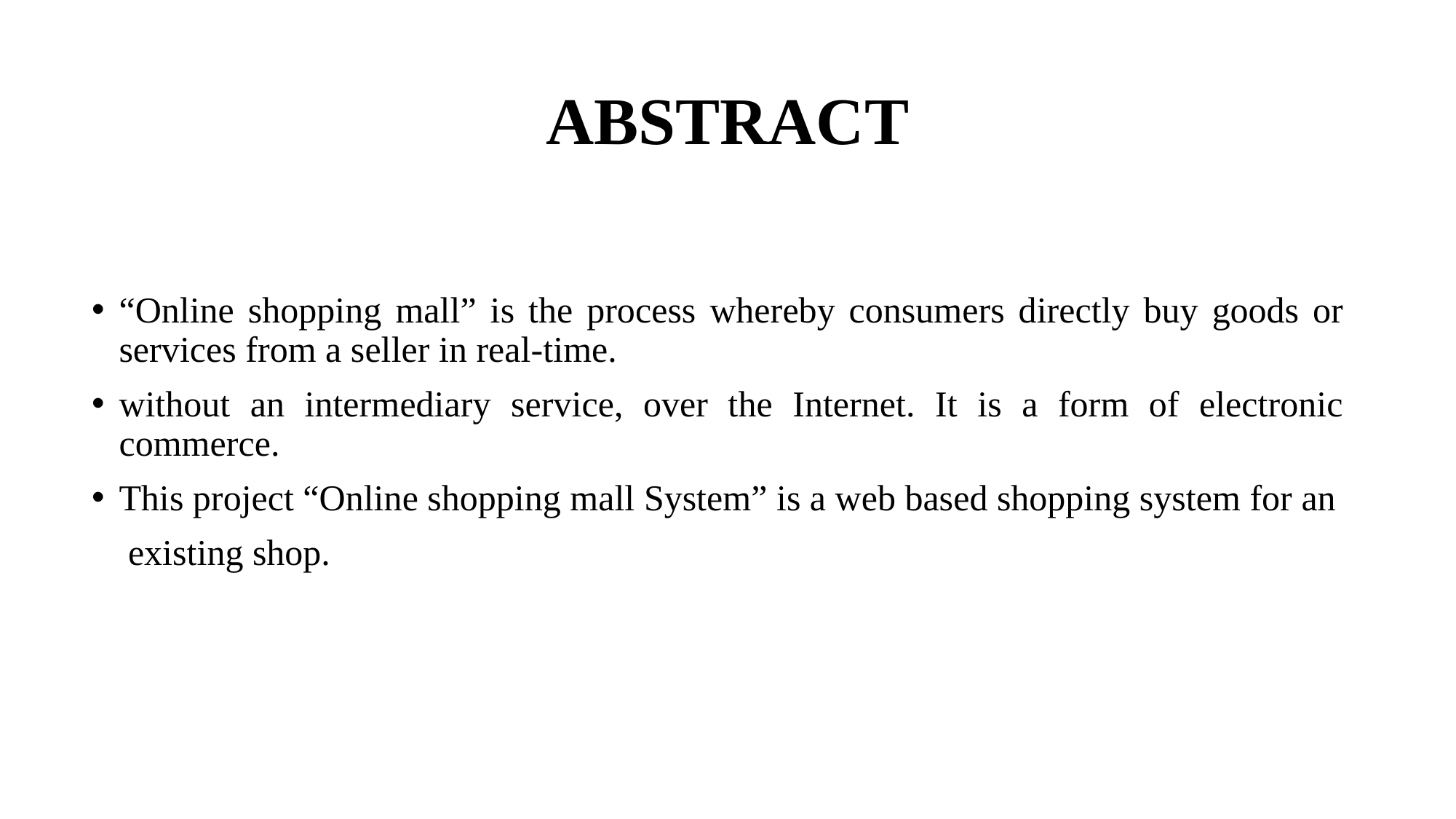

# ABSTRACT

“Online shopping mall” is the process whereby consumers directly buy goods or services from a seller in real-time.
without an intermediary service, over the Internet. It is a form of electronic commerce.
This project “Online shopping mall System” is a web based shopping system for an
    existing shop.